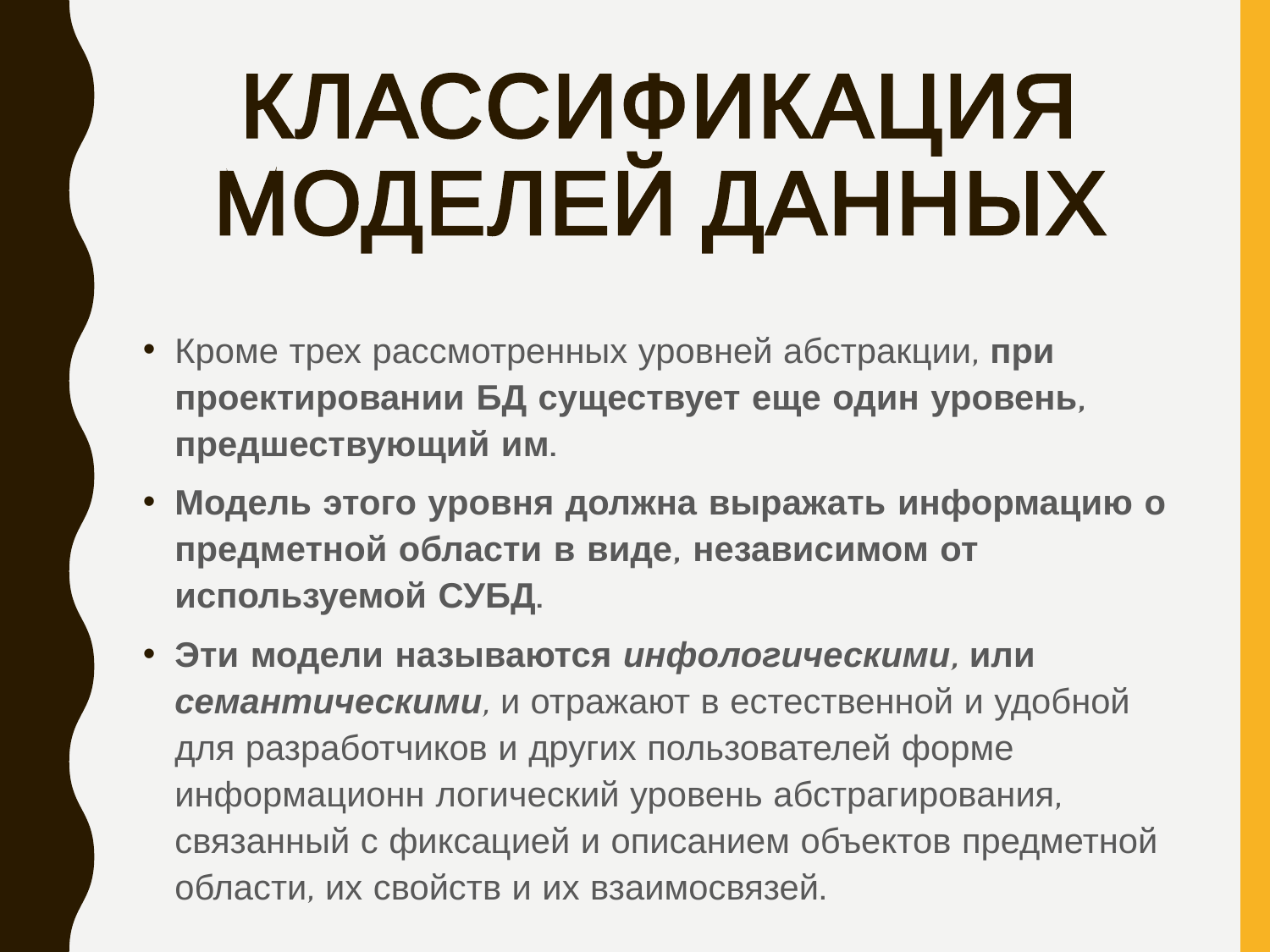

# Классификация моделей данных
Кроме трех рассмотренных уровней абстракции, при проектировании БД существует еще один уровень, предшествующий им.
Модель этого уровня должна выражать информацию о предметной области в виде, независимом от используемой СУБД.
Эти модели называются инфологическими, или семантическими, и отражают в естественной и удобной для разработчиков и других пользователей форме информационн логический уровень абстрагирования, связанный с фиксацией и описанием объектов предметной области, их свойств и их взаимосвязей.